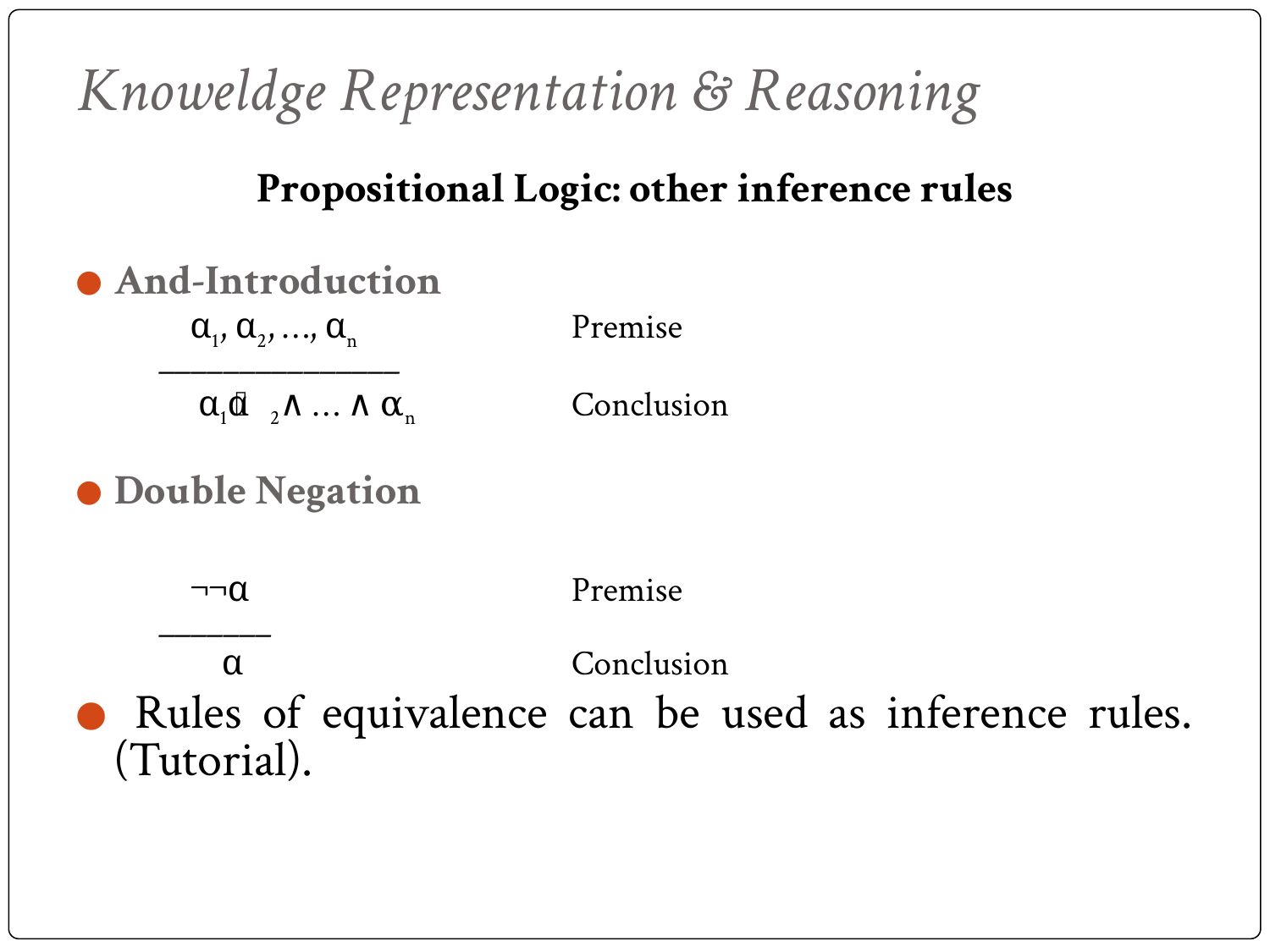

# Knoweldge Representation & Reasoning
Propositional Logic: other inference rules

And-Introduction
    α1, α2, …, αn 		Premise
_______________
	 α1∧ α2∧ … ∧ αn 		Conclusion

Double Negation

	¬¬α			Premise
_______
	    α			Conclusion
 Rules of equivalence can be used as inference rules. (Tutorial).